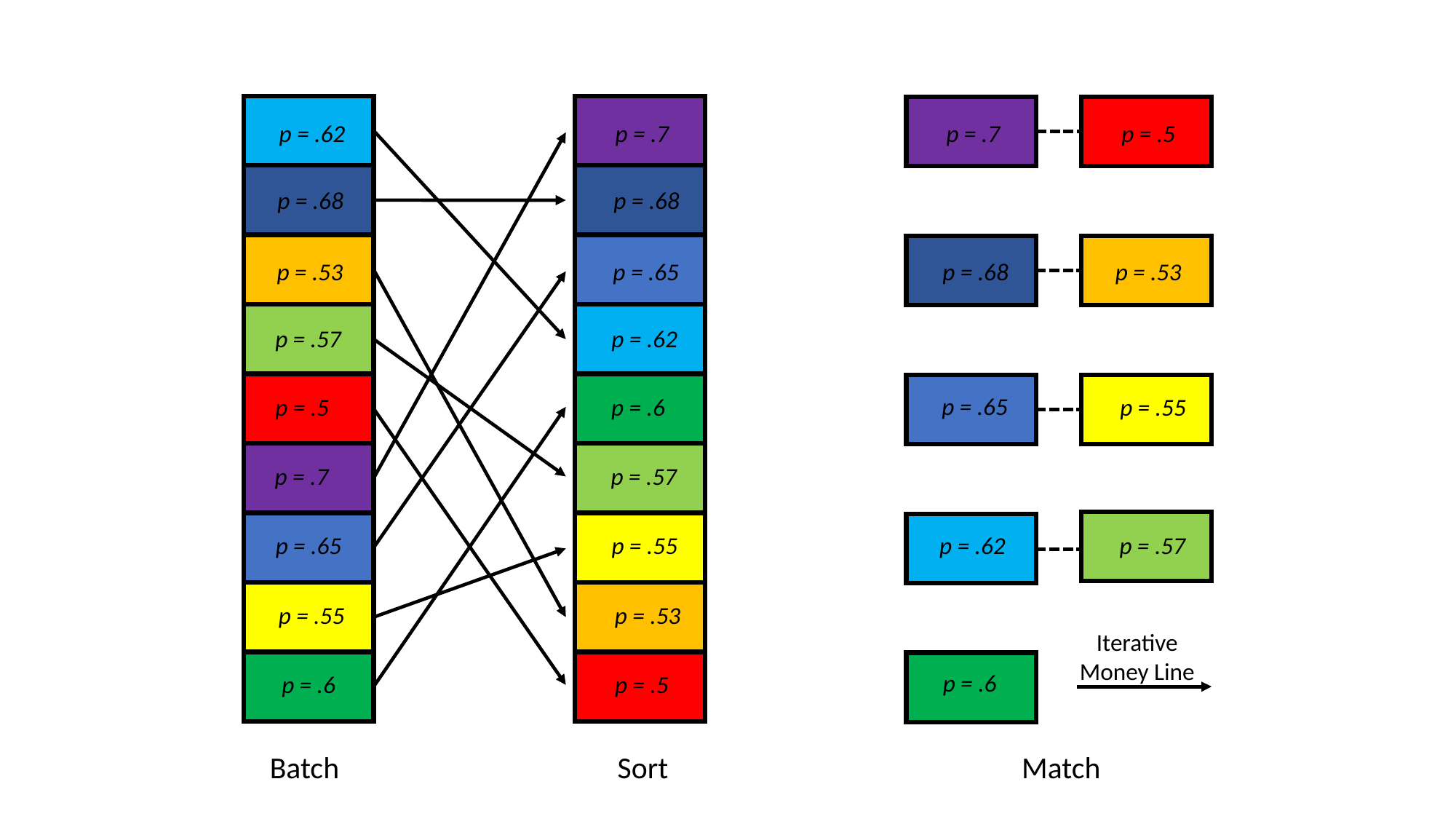

p = .62
p = .7
p = .5
p = .7

p = .68
p = .68

p = .53
p = .65
p = .68
p = .53

p = .57
p = .62

p = .65
p = .5
p = .6
p = .55

p = .7
p = .57

p = .65
p = .55
p = .62
p = .57

p = .55
p = .53
Iterative Money Line

p = .6
p = .5
p = .6
Batch
Sort
Match